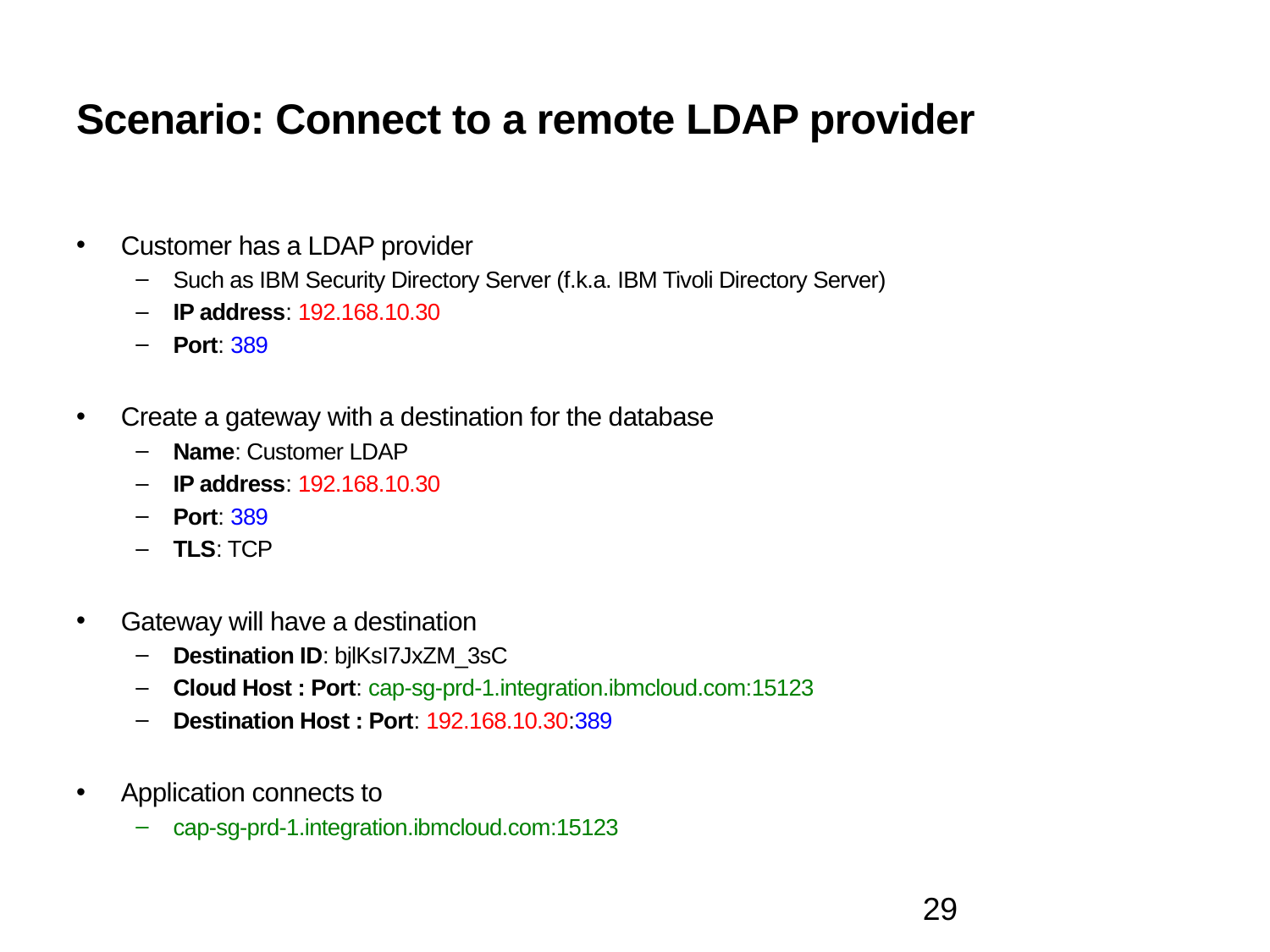

# Scenario: Connect to a remote LDAP provider
Customer has a LDAP provider
Such as IBM Security Directory Server (f.k.a. IBM Tivoli Directory Server)
IP address: 192.168.10.30
Port: 389

Create a gateway with a destination for the database
Name: Customer LDAP
IP address: 192.168.10.30
Port: 389
TLS: TCP

Gateway will have a destination
Destination ID: bjlKsI7JxZM_3sC
Cloud Host : Port: cap-sg-prd-1.integration.ibmcloud.com:15123
Destination Host : Port: 192.168.10.30:389

Application connects to
cap-sg-prd-1.integration.ibmcloud.com:15123

29